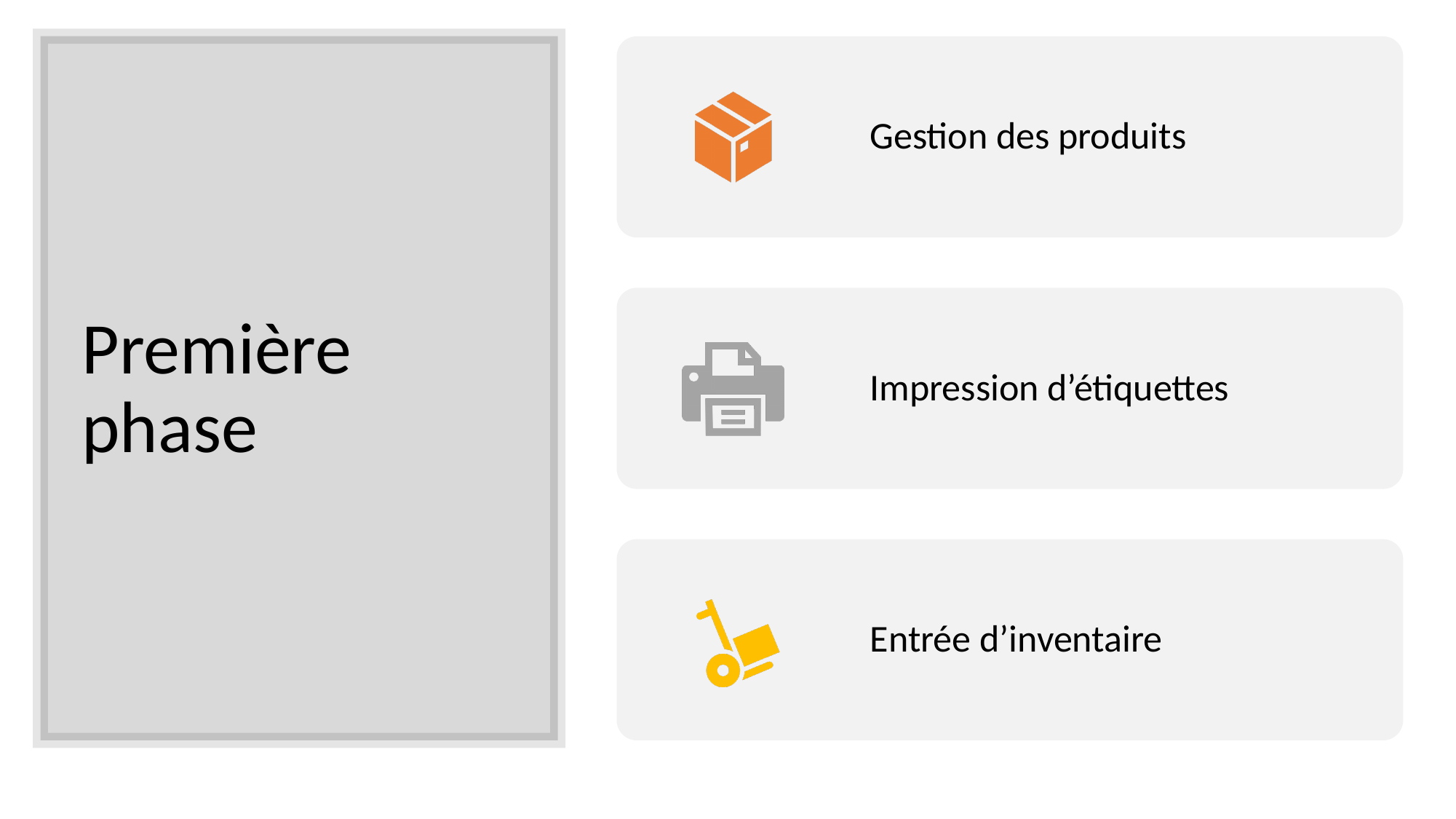

Gestion des produits
Impression d’étiquettes
Entrée d’inventaire
# Première phase